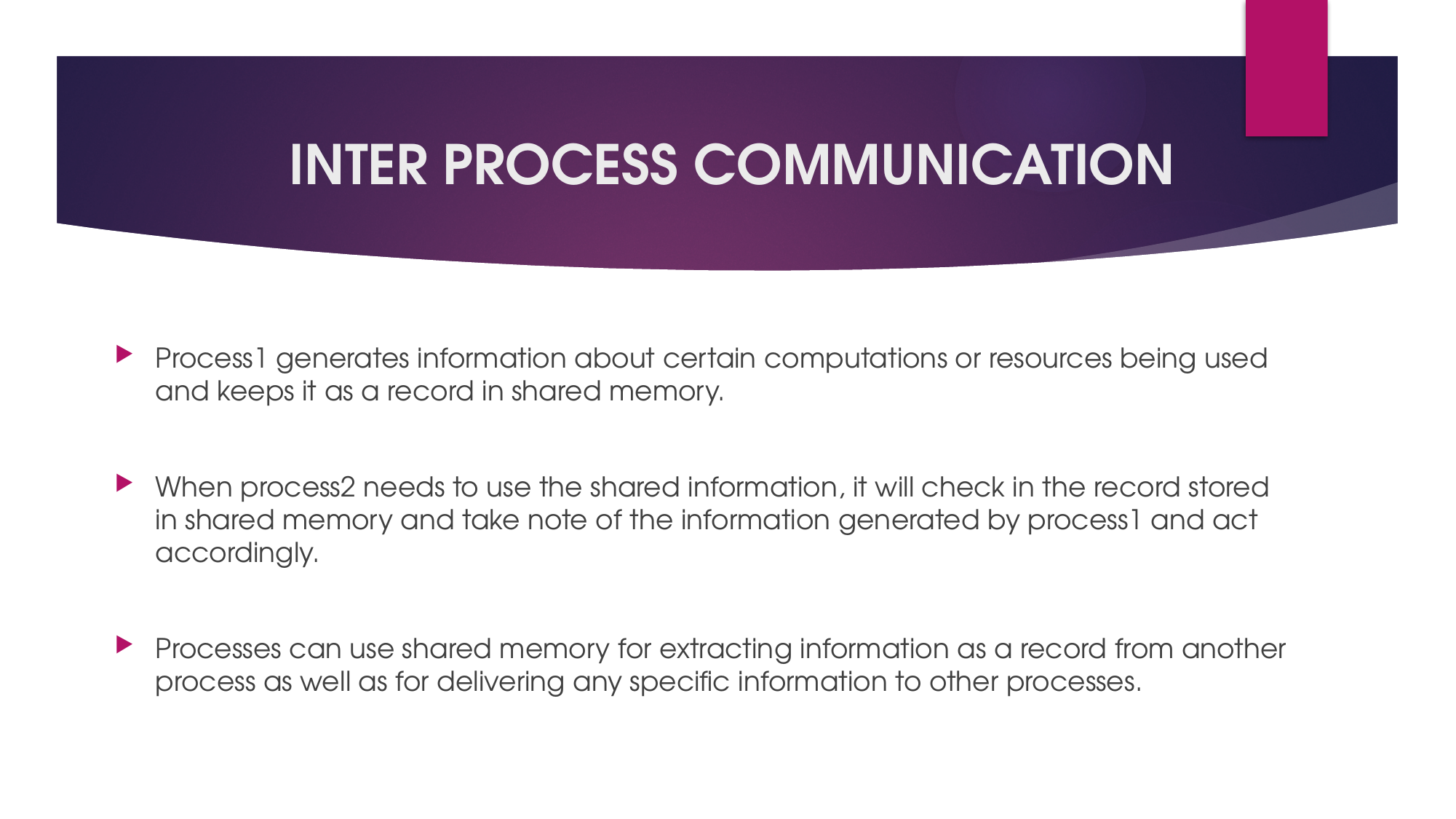

# INTER PROCESS COMMUNICATION
Process1 generates information about certain computations or resources being used and keeps it as a record in shared memory.

When process2 needs to use the shared information, it will check in the record stored in shared memory and take note of the information generated by process1 and act accordingly.

Processes can use shared memory for extracting information as a record from another process as well as for delivering any specific information to other processes.